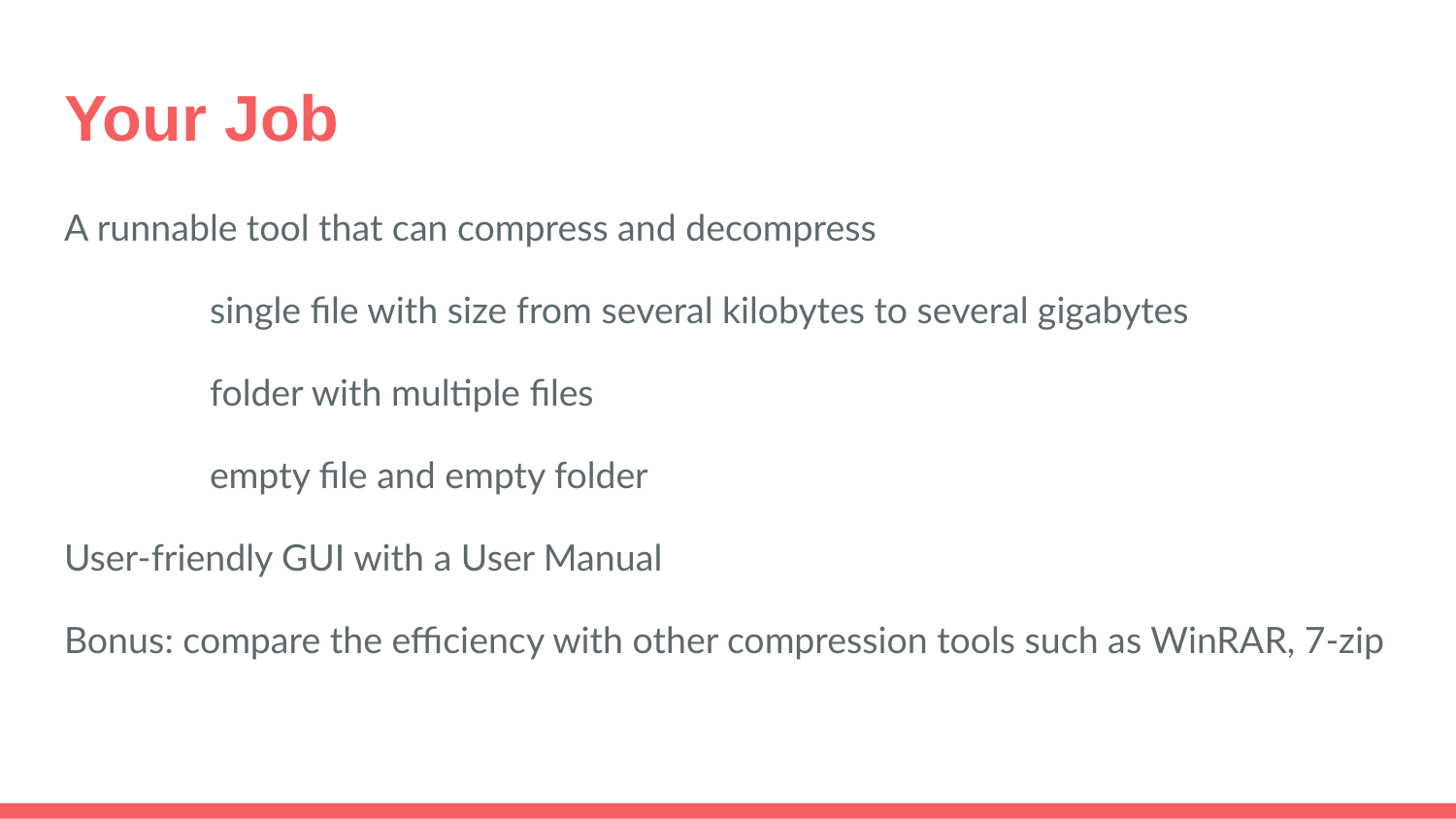

# Your Job
A runnable tool that can compress and decompress
	single file with size from several kilobytes to several gigabytes
	folder with multiple files
	empty file and empty folder
User-friendly GUI with a User Manual
Bonus: compare the efficiency with other compression tools such as WinRAR, 7-zip